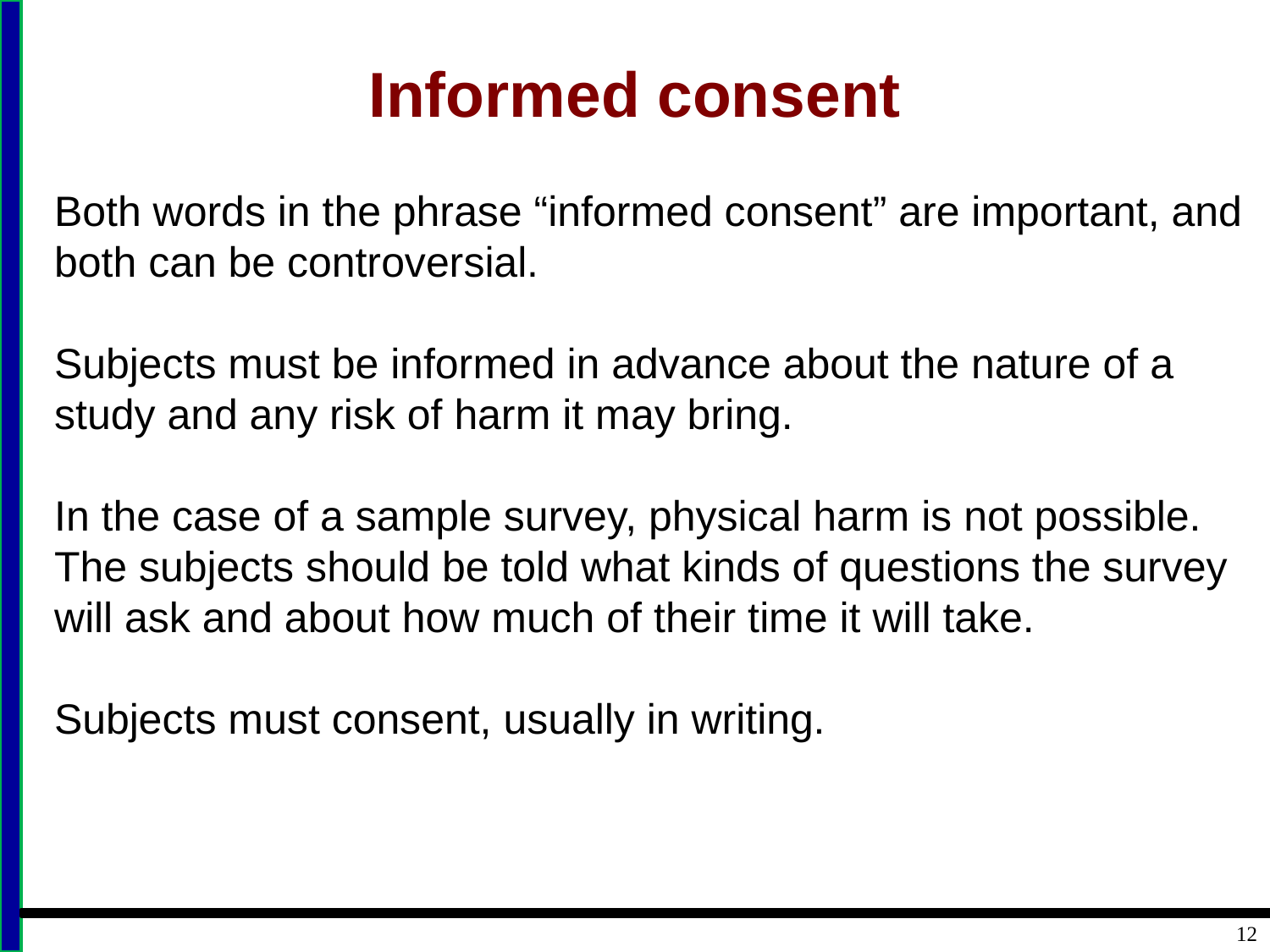

# Informed consent
Both words in the phrase “informed consent” are important, and both can be controversial.

Subjects must be informed in advance about the nature of a study and any risk of harm it may bring.

In the case of a sample survey, physical harm is not possible. The subjects should be told what kinds of questions the survey will ask and about how much of their time it will take.

Subjects must consent, usually in writing.